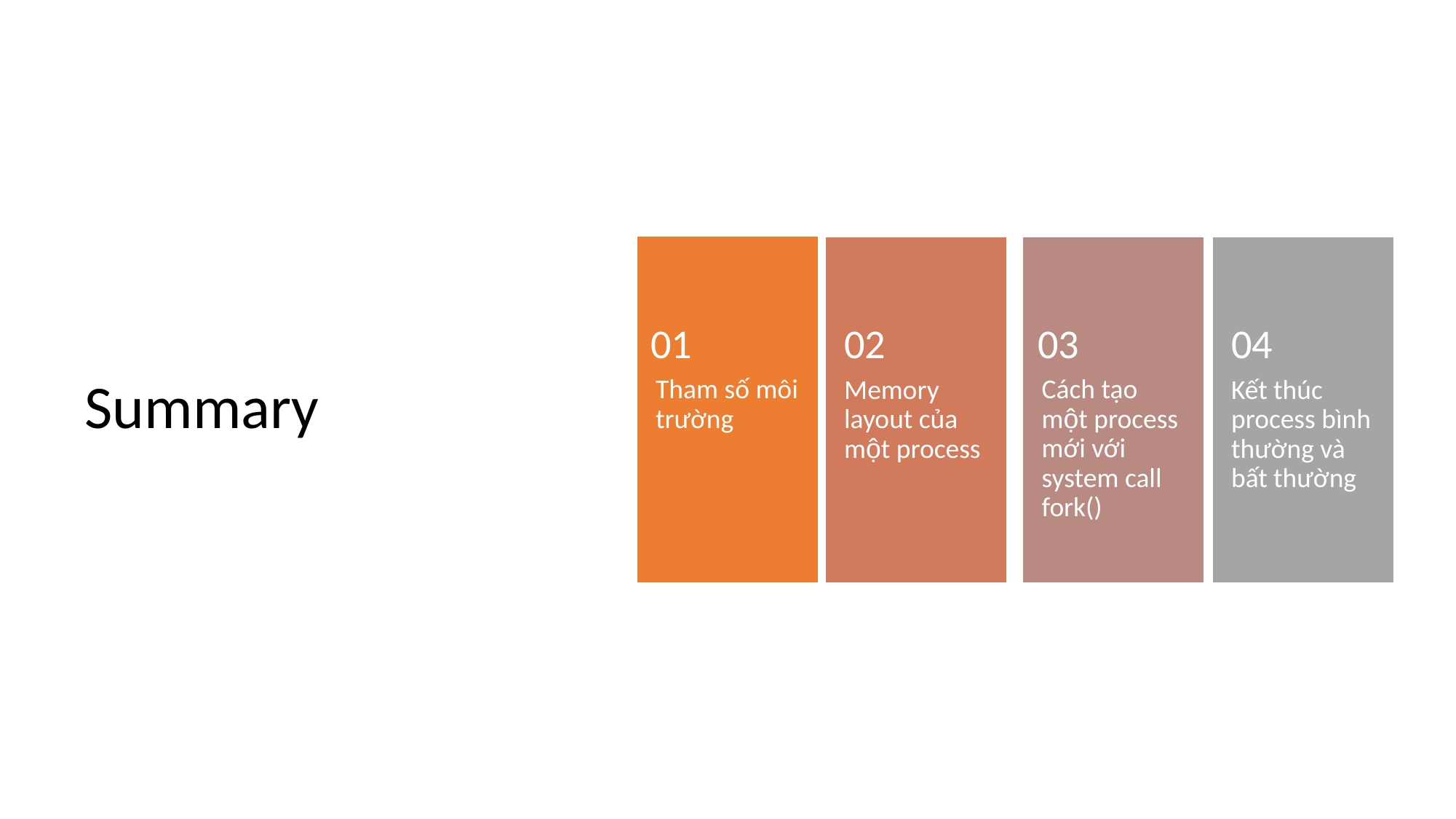

Tham số môi trường
01
Memory layout của một process
02
Cách tạo một process mới với system call fork()
03
Kết thúc process bình thường và bất thường
04
Summary